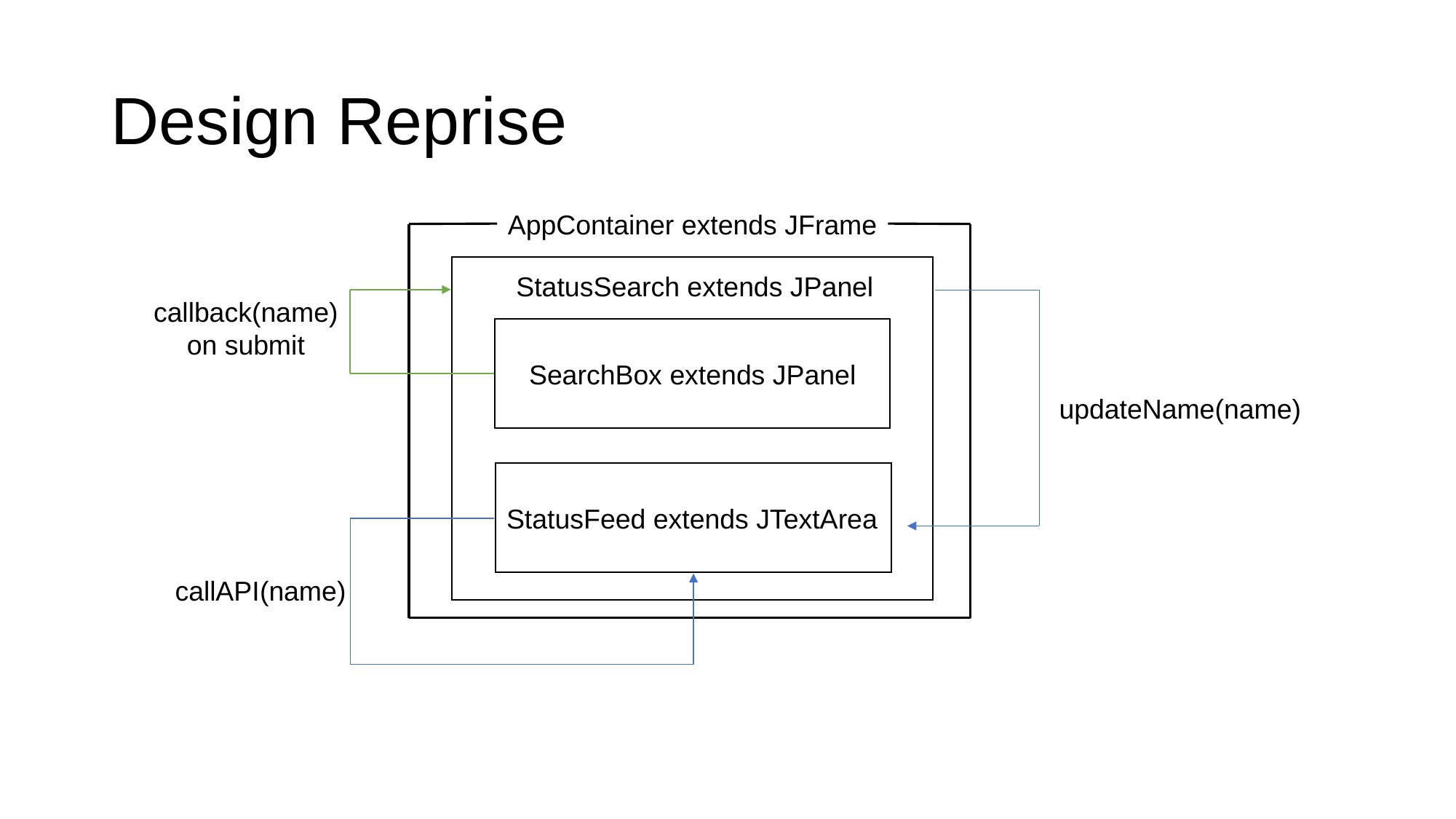

# Design Reprise
AppContainer extends JFrame

StatusSearch extends JPanel
callback(name)
on submit
 updateName(name)

SearchBox extends JPanel

StatusFeed extends JTextArea

callAPI(name)